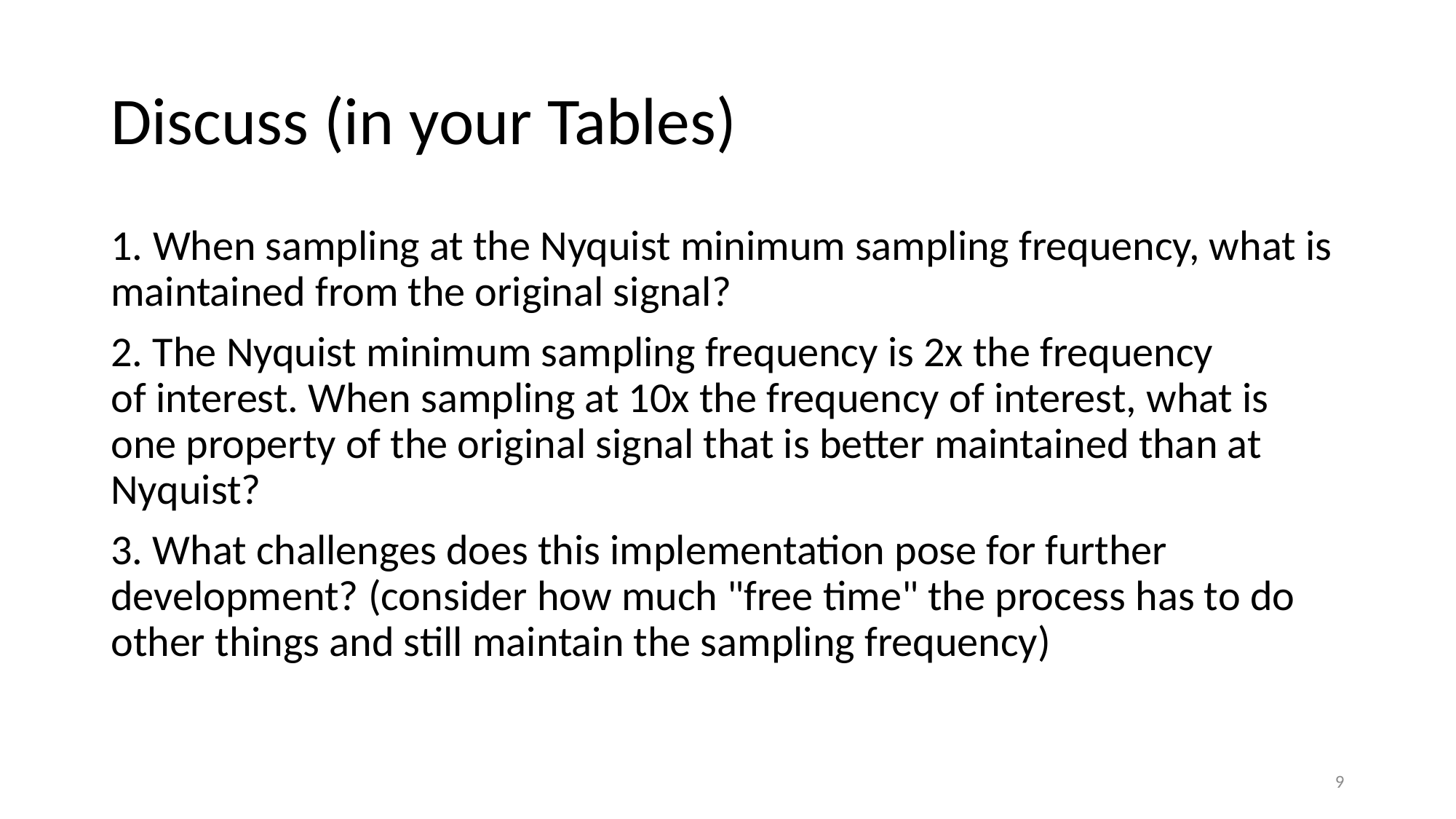

# Discuss (in your Tables)
1. When sampling at the Nyquist minimum sampling frequency, what is maintained from the original signal?
2. The Nyquist minimum sampling frequency is 2x the frequency of interest. When sampling at 10x the frequency of interest, what is one property of the original signal that is better maintained than at Nyquist?
3. What challenges does this implementation pose for further development? (consider how much "free time" the process has to do other things and still maintain the sampling frequency)
9